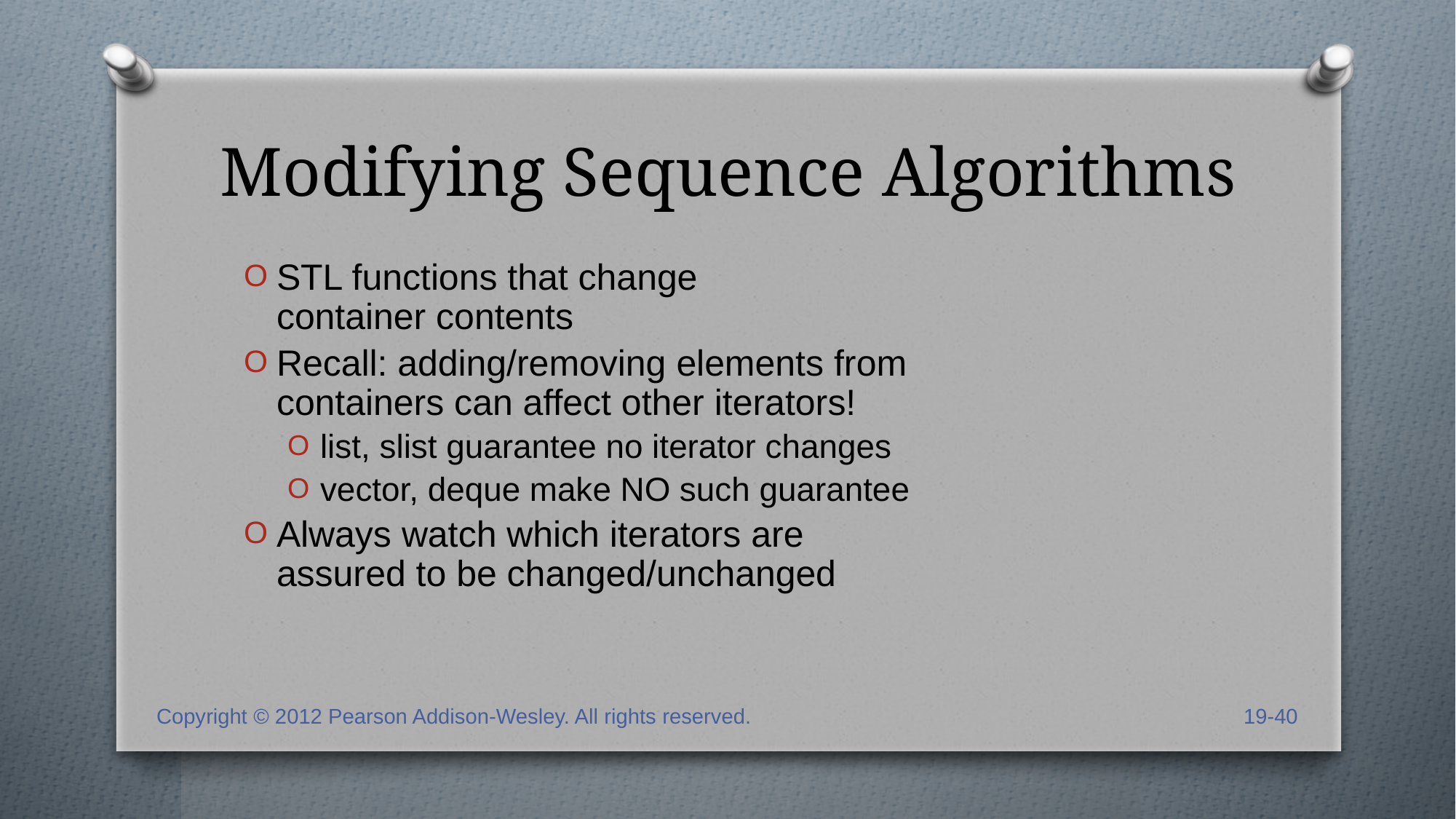

# Modifying Sequence Algorithms
STL functions that change
container contents
Recall: adding/removing elements from
containers can affect other iterators!
list, slist guarantee no iterator changes
vector, deque make NO such guarantee
Always watch which iterators are
assured to be changed/unchanged
19-40
Copyright © 2012 Pearson Addison-Wesley. All rights reserved.